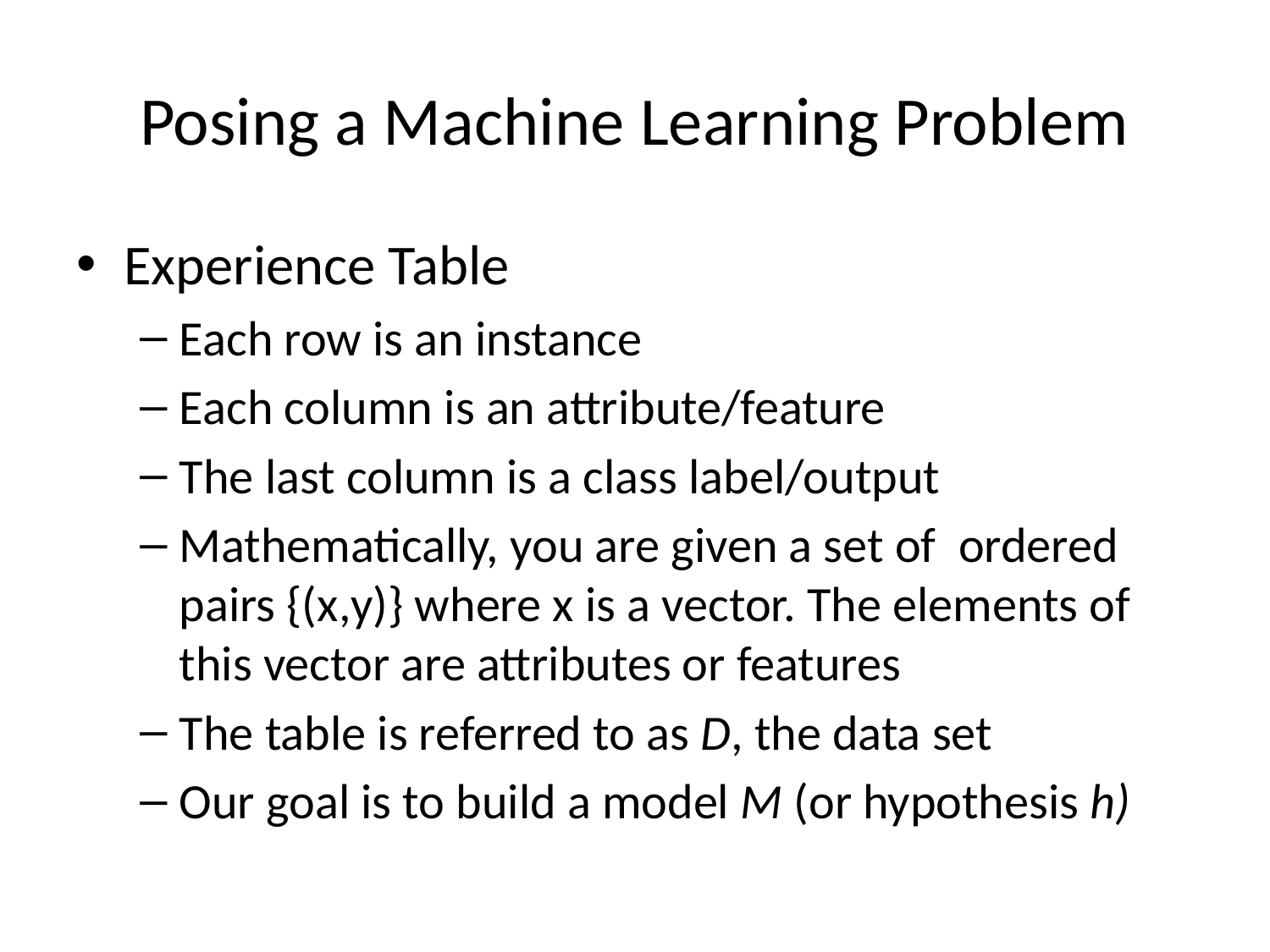

# Posing a Machine Learning Problem
Experience Table
Each row is an instance
Each column is an attribute/feature
The last column is a class label/output
Mathematically, you are given a set of  ordered pairs {(x,y)} where x is a vector. The elements of this vector are attributes or features
The table is referred to as D, the data set
Our goal is to build a model M (or hypothesis h)